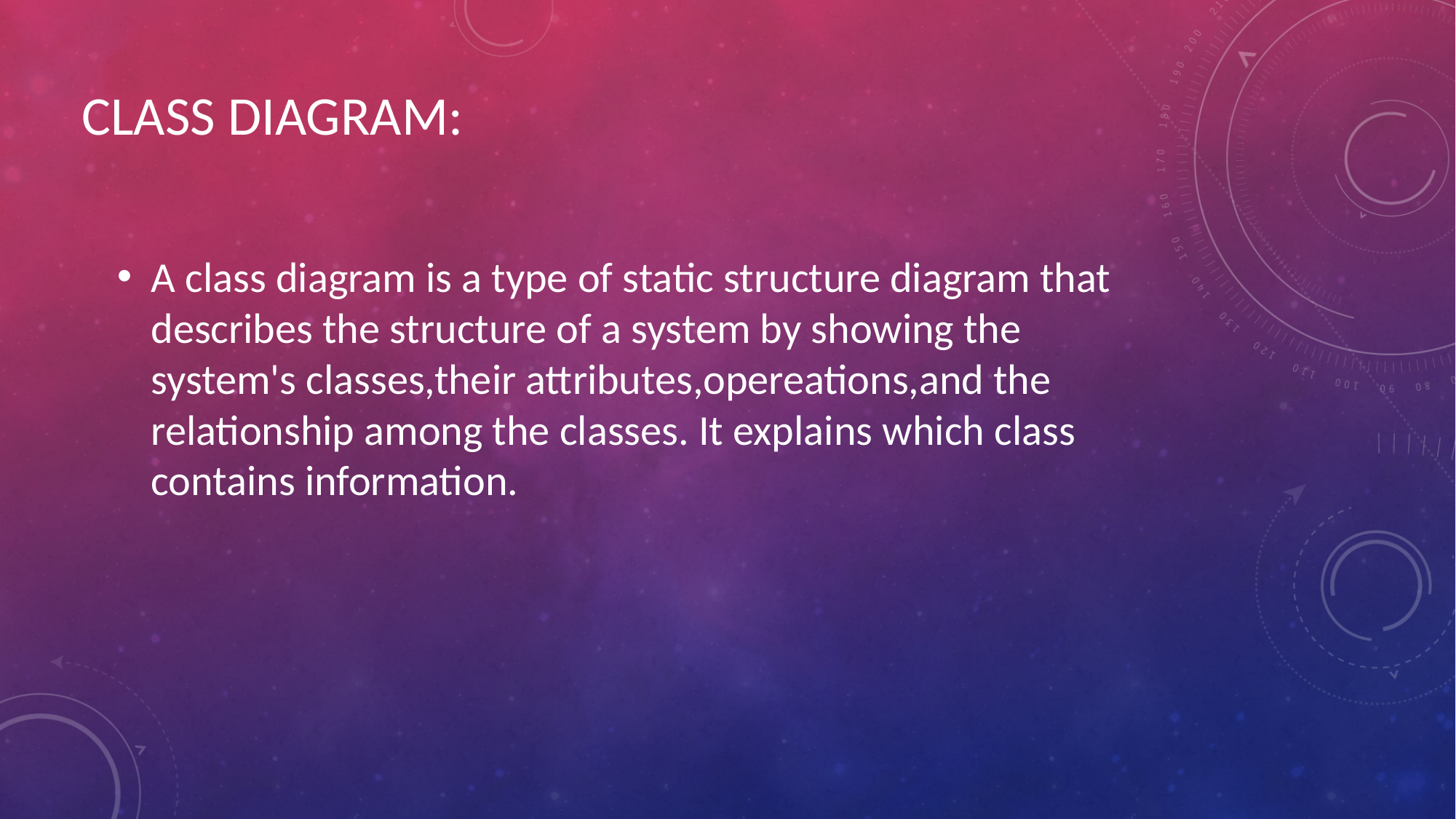

# Class diagram:
A class diagram is a type of static structure diagram that describes the structure of a system by showing the system's classes,their attributes,opereations,and the relationship among the classes. It explains which class contains information.